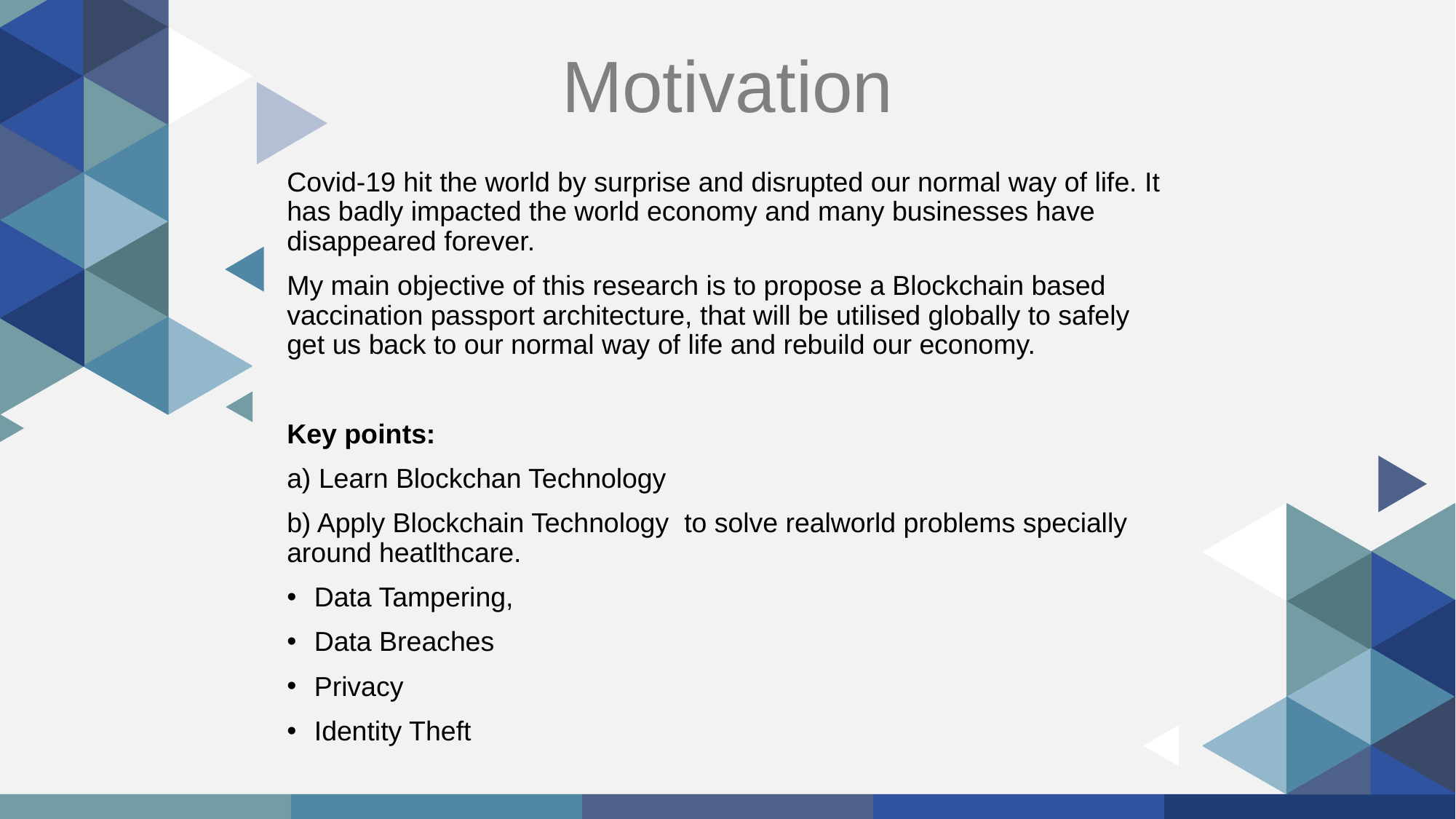

# Motivation
Covid-19 hit the world by surprise and disrupted our normal way of life. It has badly impacted the world economy and many businesses have disappeared forever.
My main objective of this research is to propose a Blockchain based vaccination passport architecture, that will be utilised globally to safely get us back to our normal way of life and rebuild our economy.

Key points:
a) Learn Blockchan Technology
b) Apply Blockchain Technology  to solve realworld problems specially around heatlthcare.
Data Tampering,
Data Breaches
Privacy
Identity Theft